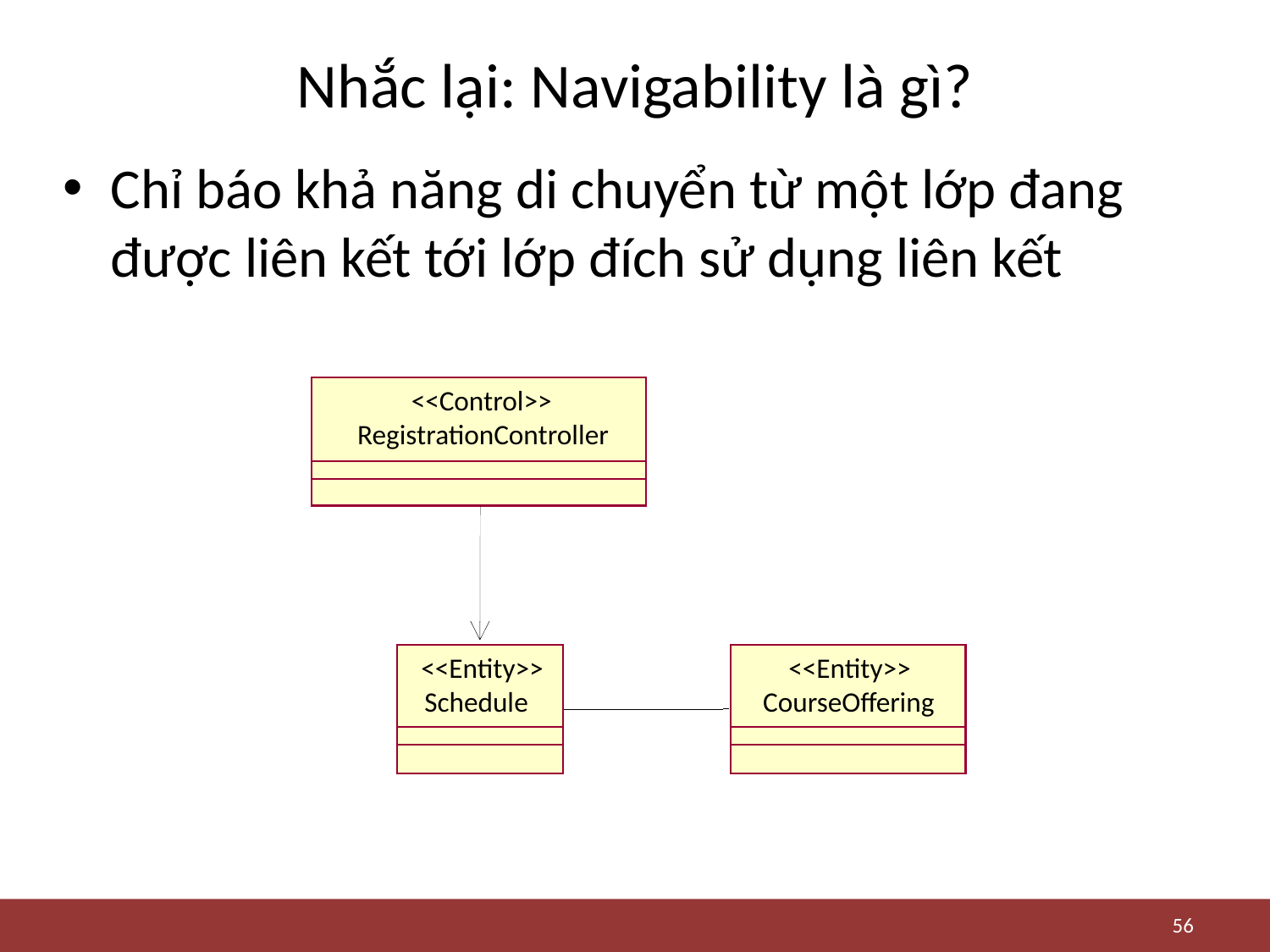

# Nhắc lại: Navigability là gì?
Chỉ báo khả năng di chuyển từ một lớp đang được liên kết tới lớp đích sử dụng liên kết

<<Control>>
RegistrationController

<<Entity>>
<<Entity>>
Schedule
CourseOffering

56